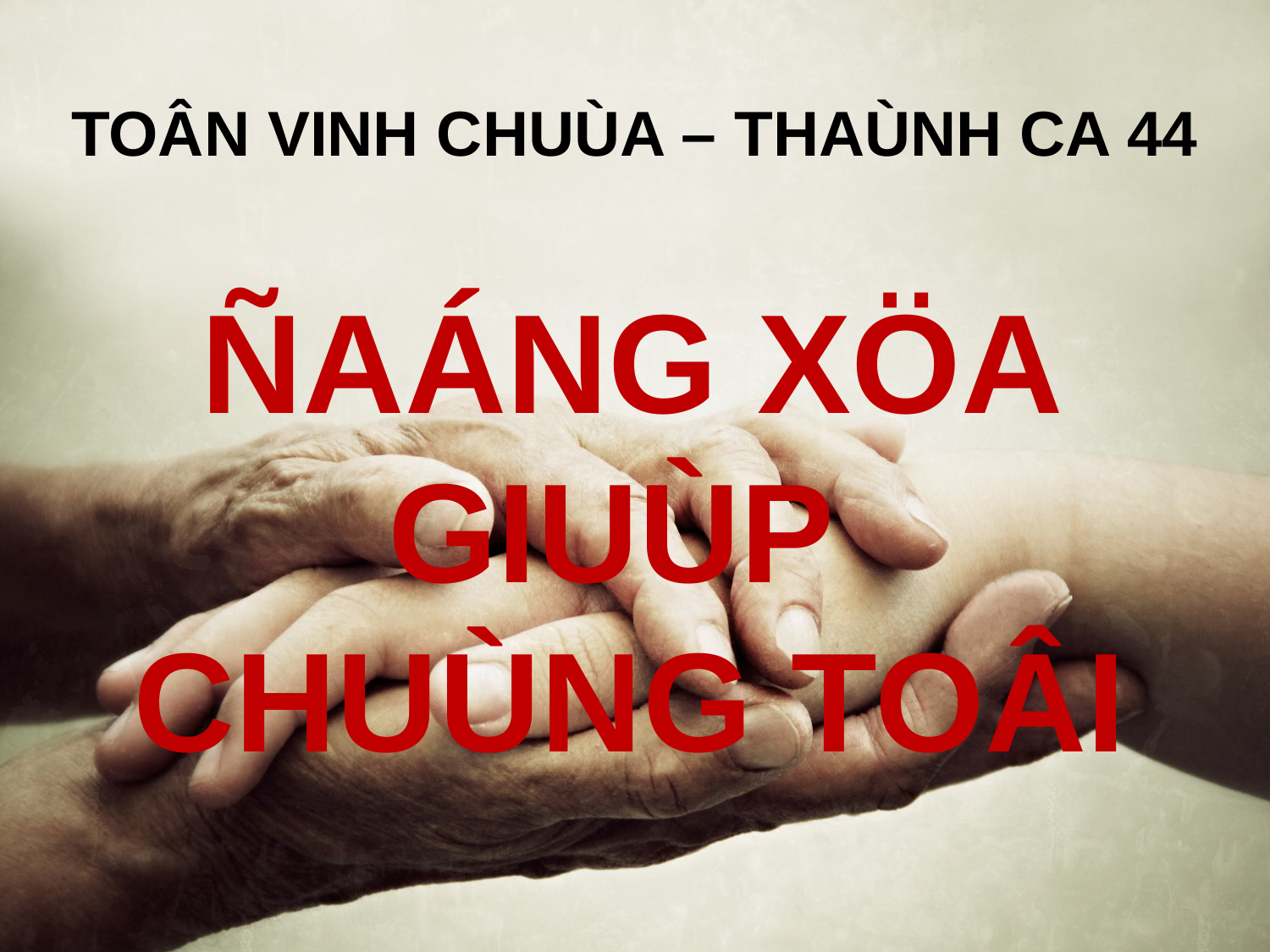

TOÂN VINH CHUÙA – THAÙNH CA 44
ÑAÁNG XÖA GIUÙP
CHUÙNG TOÂI